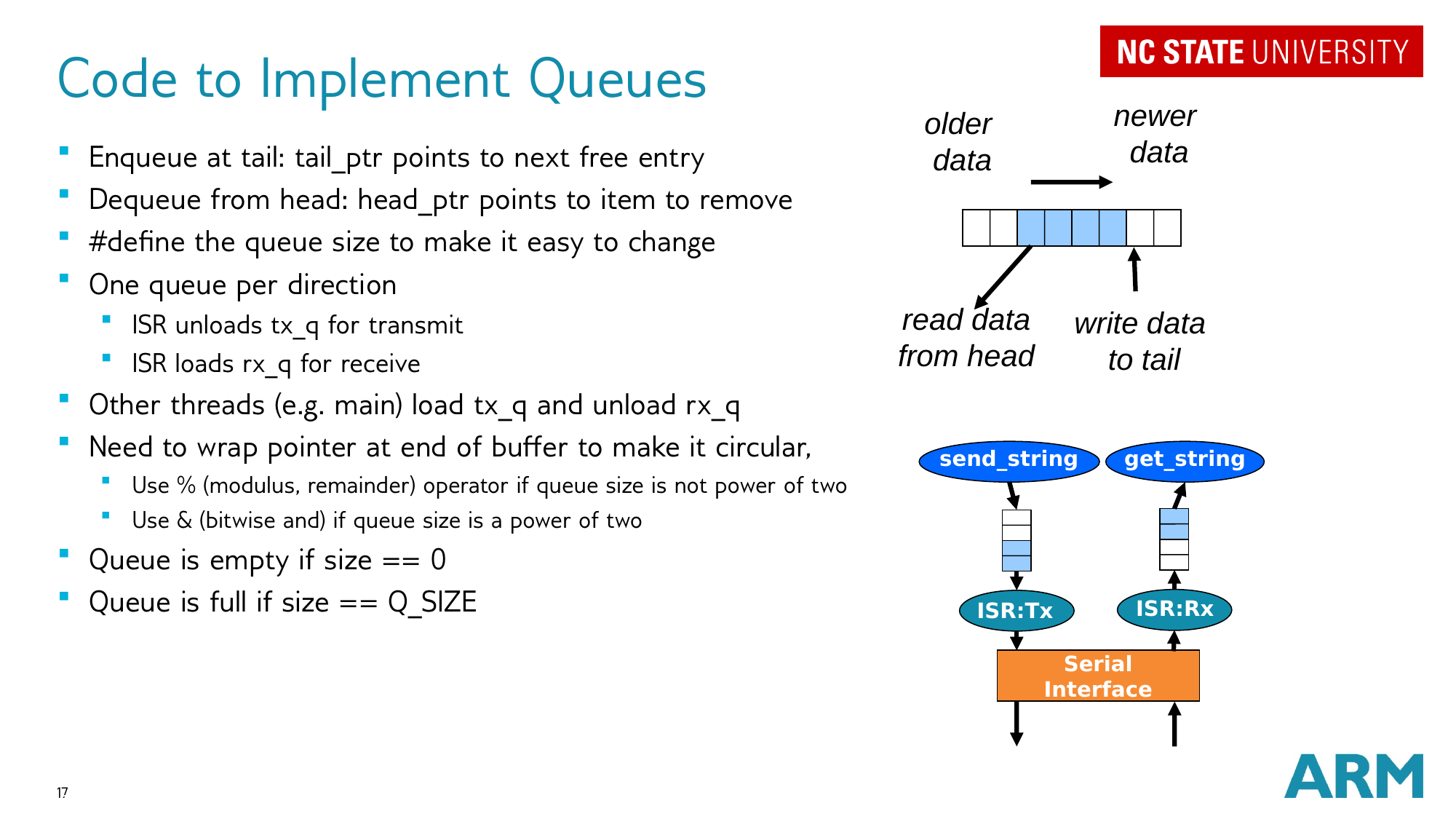

# Code to Implement Queues
newer
data
older
data
Enqueue at tail: tail_ptr points to next free entry
Dequeue from head: head_ptr points to item to remove
#define the queue size to make it easy to change
One queue per direction
ISR unloads tx_q for transmit
ISR loads rx_q for receive
Other threads (e.g. main) load tx_q and unload rx_q
Need to wrap pointer at end of buffer to make it circular,
Use % (modulus, remainder) operator if queue size is not power of two
Use & (bitwise and) if queue size is a power of two
Queue is empty if size == 0
Queue is full if size == Q_SIZE

read data from head
write data
to tail
send_string
get_string

ISR:Rx

ISR:Tx

Serial
Interface